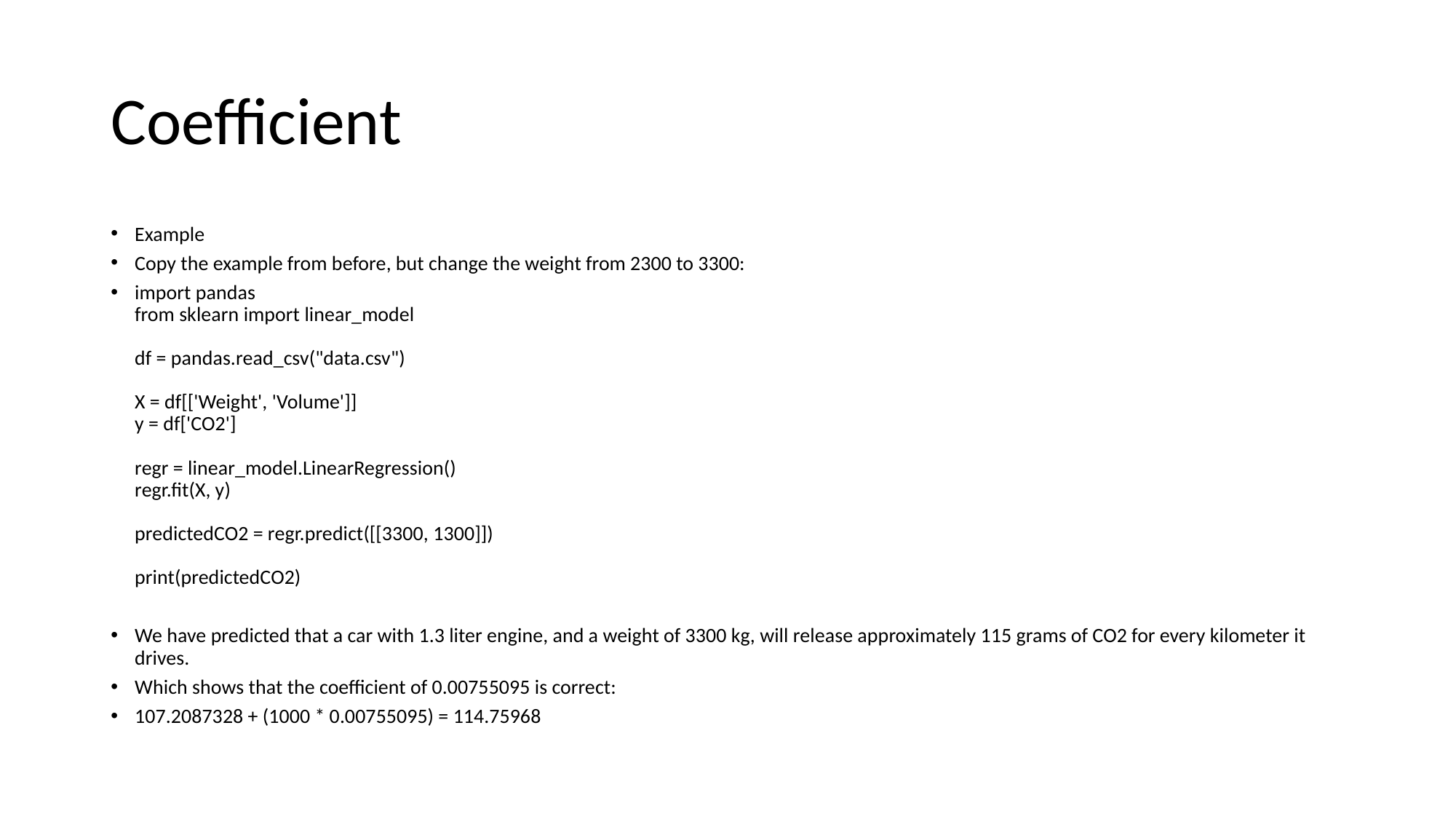

# Coefficient
Example
Copy the example from before, but change the weight from 2300 to 3300:
import pandas
from sklearn import linear_model
df = pandas.read_csv("data.csv")
X = df[['Weight', 'Volume']]
y = df['CO2']
regr = linear_model.LinearRegression()
regr.fit(X, y)
predictedCO2 = regr.predict([[3300, 1300]])
print(predictedCO2)

We have predicted that a car with 1.3 liter engine, and a weight of 3300 kg, will release approximately 115 grams of CO2 for every kilometer it drives.
Which shows that the coefficient of 0.00755095 is correct:
107.2087328 + (1000 * 0.00755095) = 114.75968